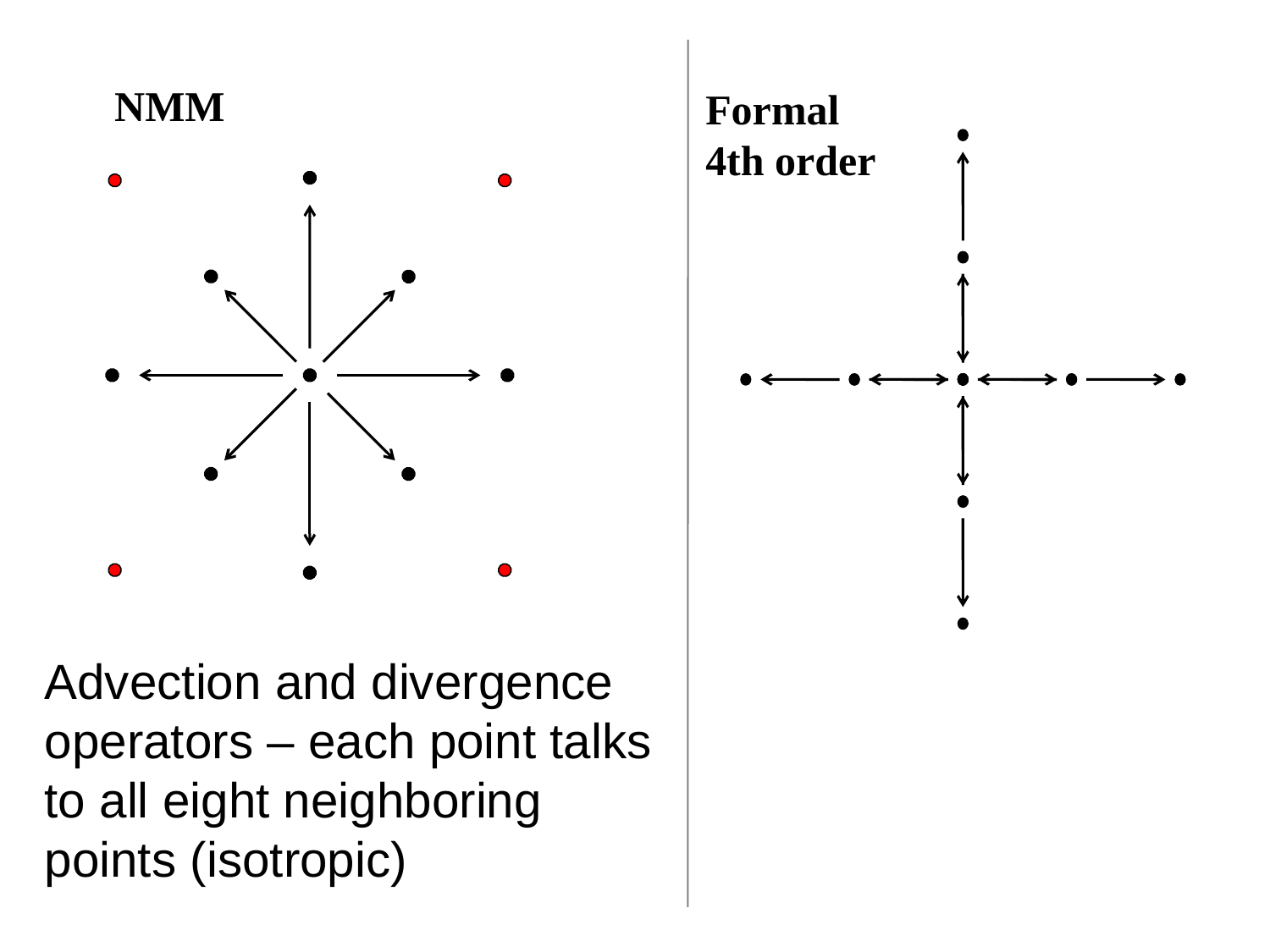

NMM
Formal 4th order

Advection and divergence operators – each point talks to all eight neighboring points (isotropic)